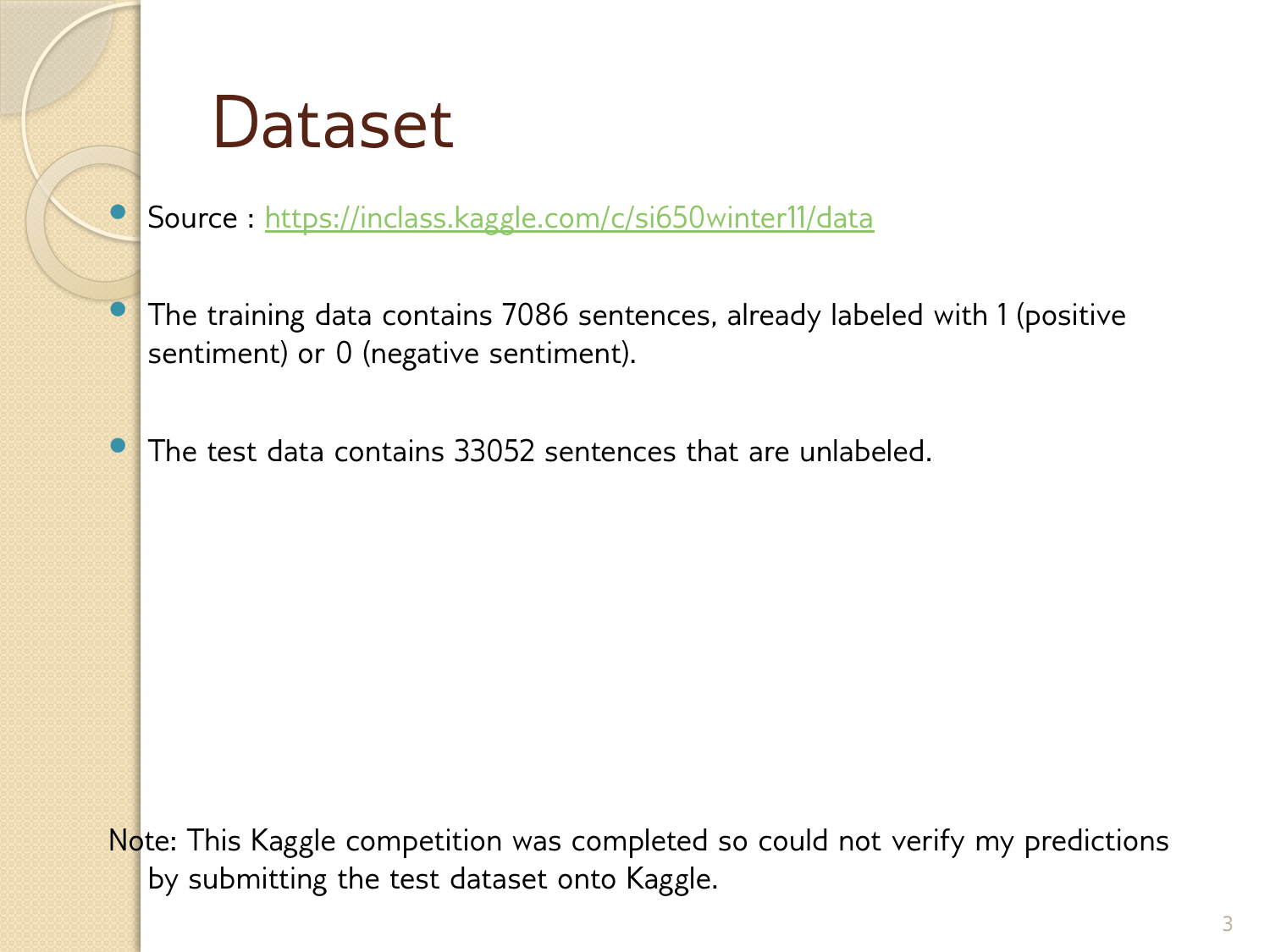

# Dataset
Source : https://inclass.kaggle.com/c/si650winter11/data

The training data contains 7086 sentences, already labeled with 1 (positive sentiment) or 0 (negative sentiment).

The test data contains 33052 sentences that are unlabeled.

Note: This Kaggle competition was completed so could not verify my predictions by submitting the test dataset onto Kaggle.
3